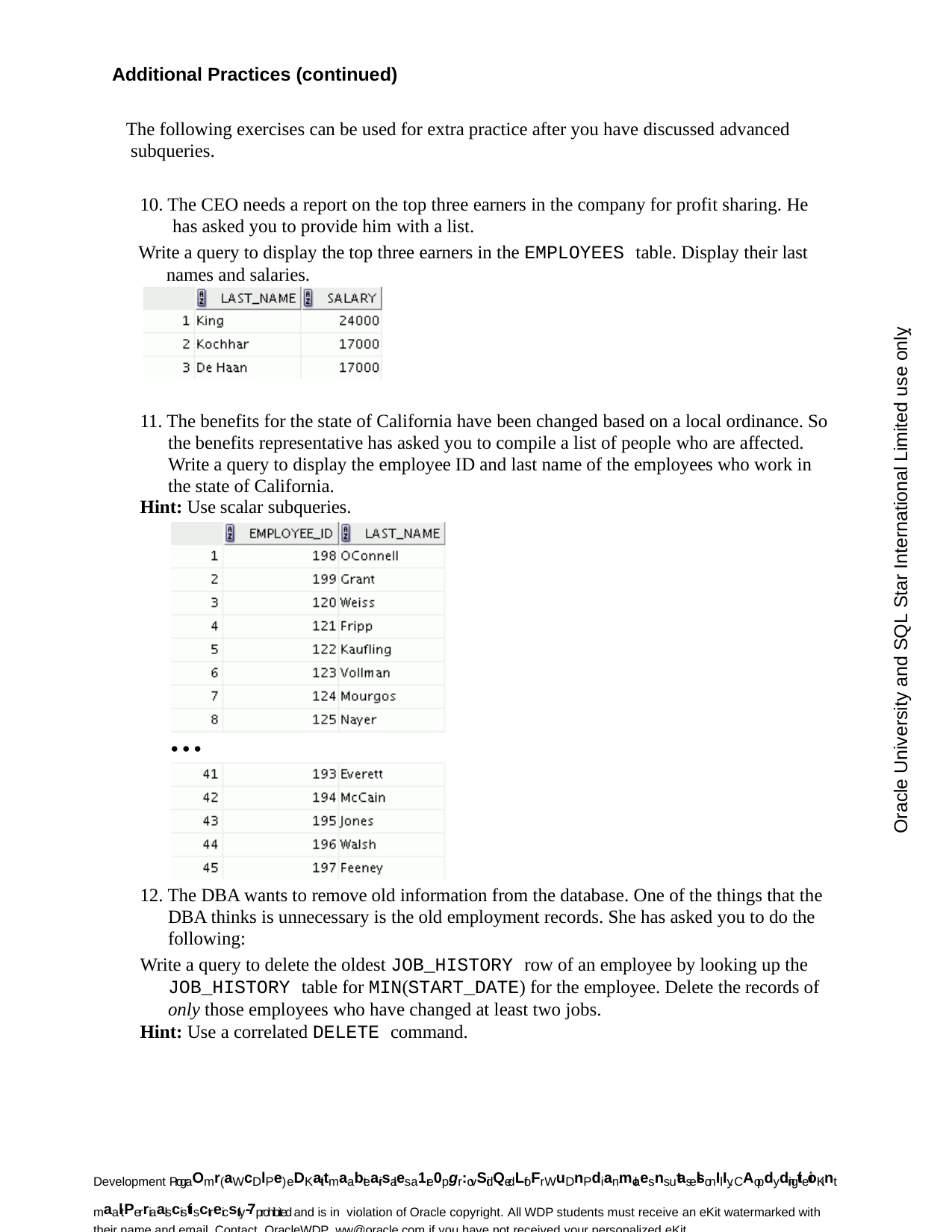

Additional Practices (continued)

The following exercises can be used for extra practice after you have discussed advanced  subqueries.

10. The CEO needs a report on the top three earners in the company for profit sharing. He  has asked you to provide him with a list.
Write a query to display the top three earners in the EMPLOYEES table. Display their last  names and salaries.

Oracle University and SQL Star International Limited use onlyฺ
11. The benefits for the state of California have been changed based on a local ordinance. So  the benefits representative has asked you to compile a list of people who are affected.  Write a query to display the employee ID and last name of the employees who work in  the state of California.
Hint: Use scalar subqueries.

…

12. The DBA wants to remove old information from the database. One of the things that the  DBA thinks is unnecessary is the old employment records. She has asked you to do the  following:
Write a query to delete the oldest JOB_HISTORY row of an employee by looking up the  JOB_HISTORY table for MIN(START_DATE) for the employee. Delete the records of  only those employees who have changed at least two jobs.
Hint: Use a correlated DELETE command.
Development PrograOmr(aWcDlPe) eDKait tmaabtearisales a1re0pgr:ovSidQedLfoFr WuDnPdian-mclaesns utaselsonIlIy. CAopdydingiteioKint maal tPerriaalscistisctreicstly-7prohibited and is in  violation of Oracle copyright. All WDP students must receive an eKit watermarked with their name and email. Contact  OracleWDP_ww@oracle.com if you have not received your personalized eKit.